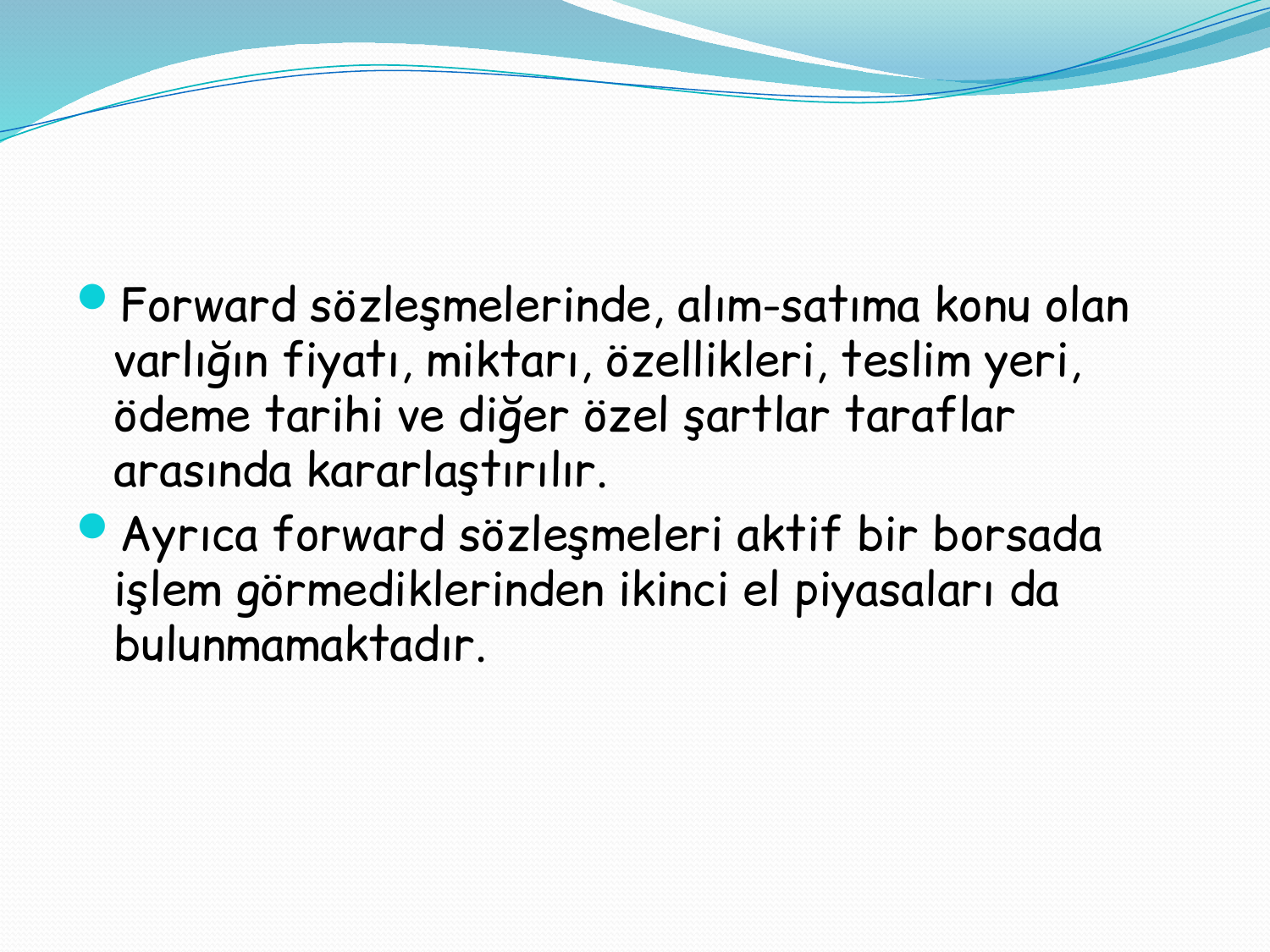

#
Forward sözleşmelerinde, alım-satıma konu olan varlığın fiyatı, miktarı, özellikleri, teslim yeri, ödeme tarihi ve diğer özel şartlar taraflar arasında kararlaştırılır.
Ayrıca forward sözleşmeleri aktif bir borsada işlem görmediklerinden ikinci el piyasaları da bulunmamaktadır.